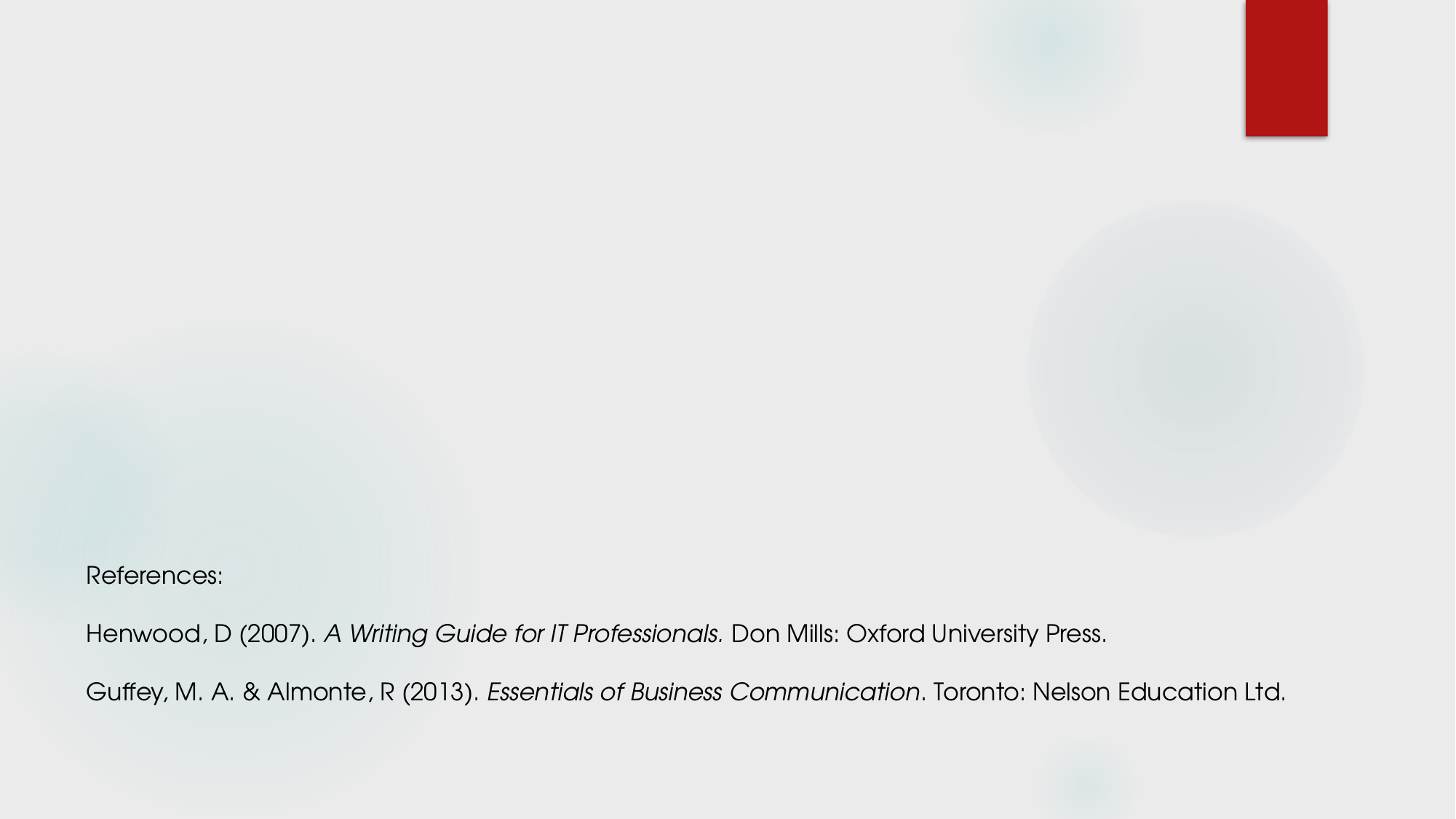

# References: Henwood, D (2007). A Writing Guide for IT Professionals. Don Mills: Oxford University Press. Guffey, M. A. & Almonte, R (2013). Essentials of Business Communication. Toronto: Nelson Education Ltd.